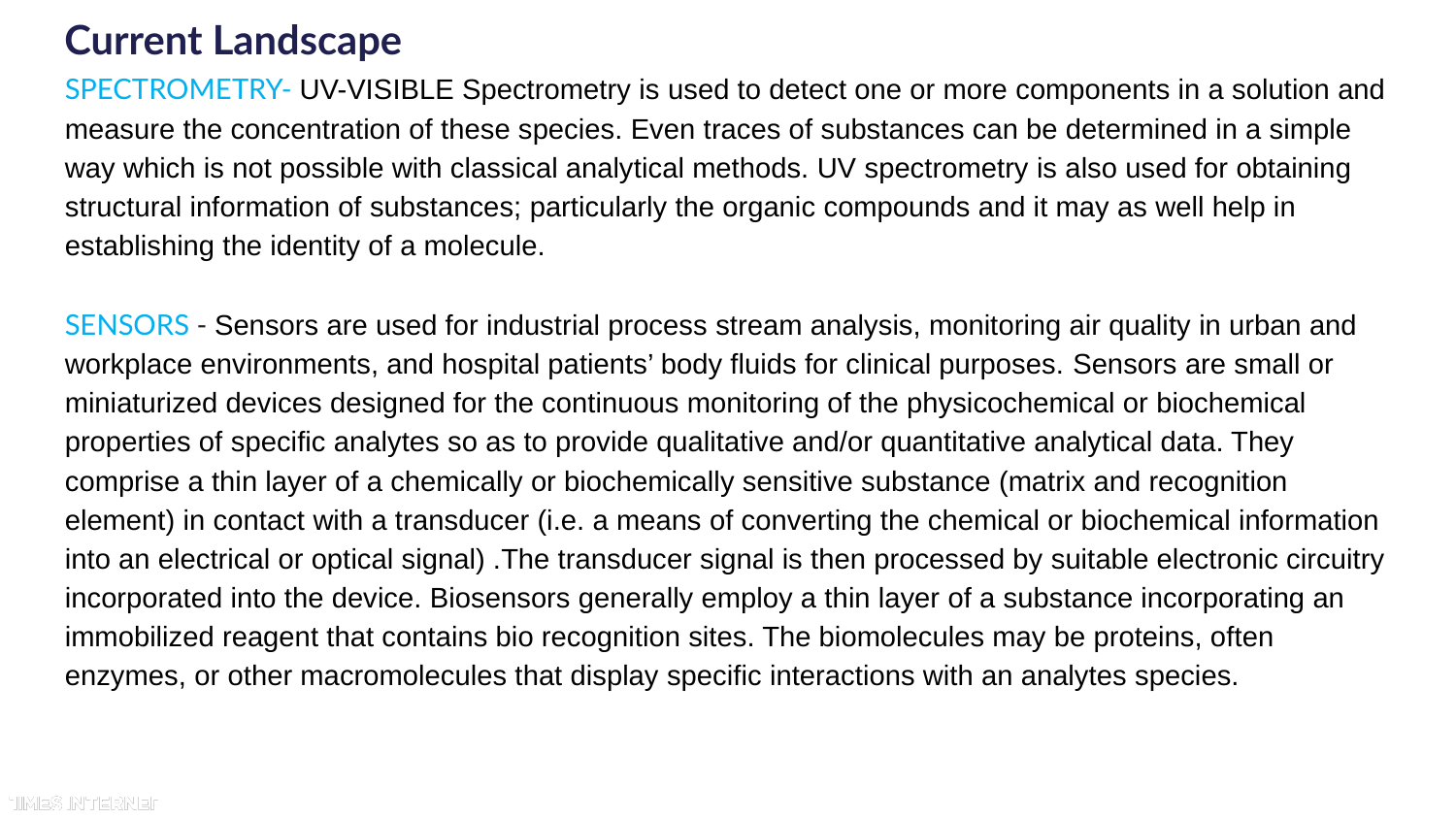

# Current Landscape
SPECTROMETRY- UV-VISIBLE Spectrometry is used to detect one or more components in a solution and measure the concentration of these species. Even traces of substances can be determined in a simple way which is not possible with classical analytical methods. UV spectrometry is also used for obtaining structural information of substances; particularly the organic compounds and it may as well help in establishing the identity of a molecule.
SENSORS - Sensors are used for industrial process stream analysis, monitoring air quality in urban and workplace environments, and hospital patients’ body fluids for clinical purposes. Sensors are small or miniaturized devices designed for the continuous monitoring of the physicochemical or biochemical properties of specific analytes so as to provide qualitative and/or quantitative analytical data. They comprise a thin layer of a chemically or biochemically sensitive substance (matrix and recognition element) in contact with a transducer (i.e. a means of converting the chemical or biochemical information into an electrical or optical signal) .The transducer signal is then processed by suitable electronic circuitry incorporated into the device. Biosensors generally employ a thin layer of a substance incorporating an immobilized reagent that contains bio recognition sites. The biomolecules may be proteins, often enzymes, or other macromolecules that display specific interactions with an analytes species.